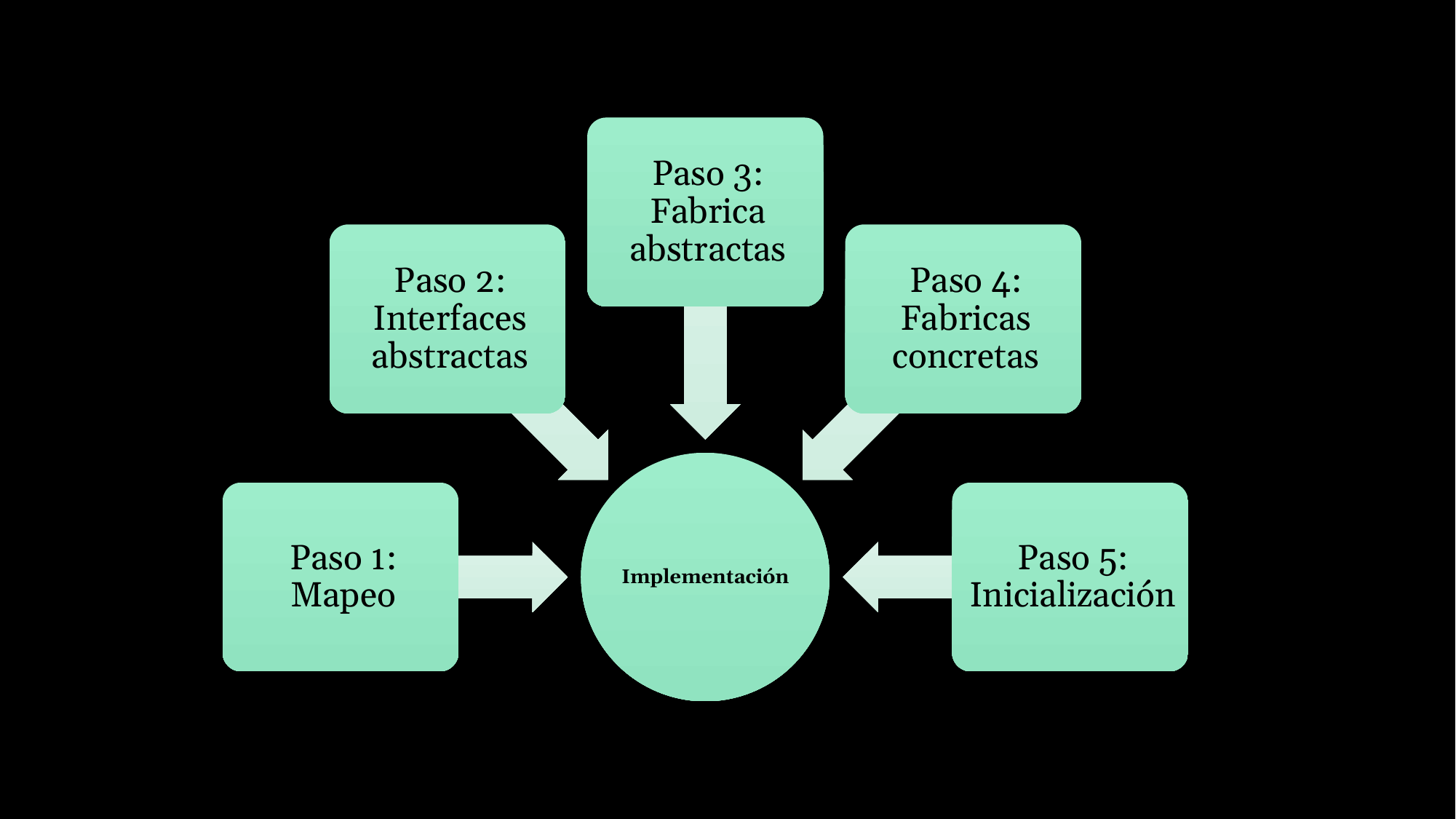

Implementación
Paso 1: Mapeo
Paso 2: Interfaces abstractas
Paso 3: Fabrica abstractas
Paso 4: Fabricas concretas
Paso 5: Inicialización